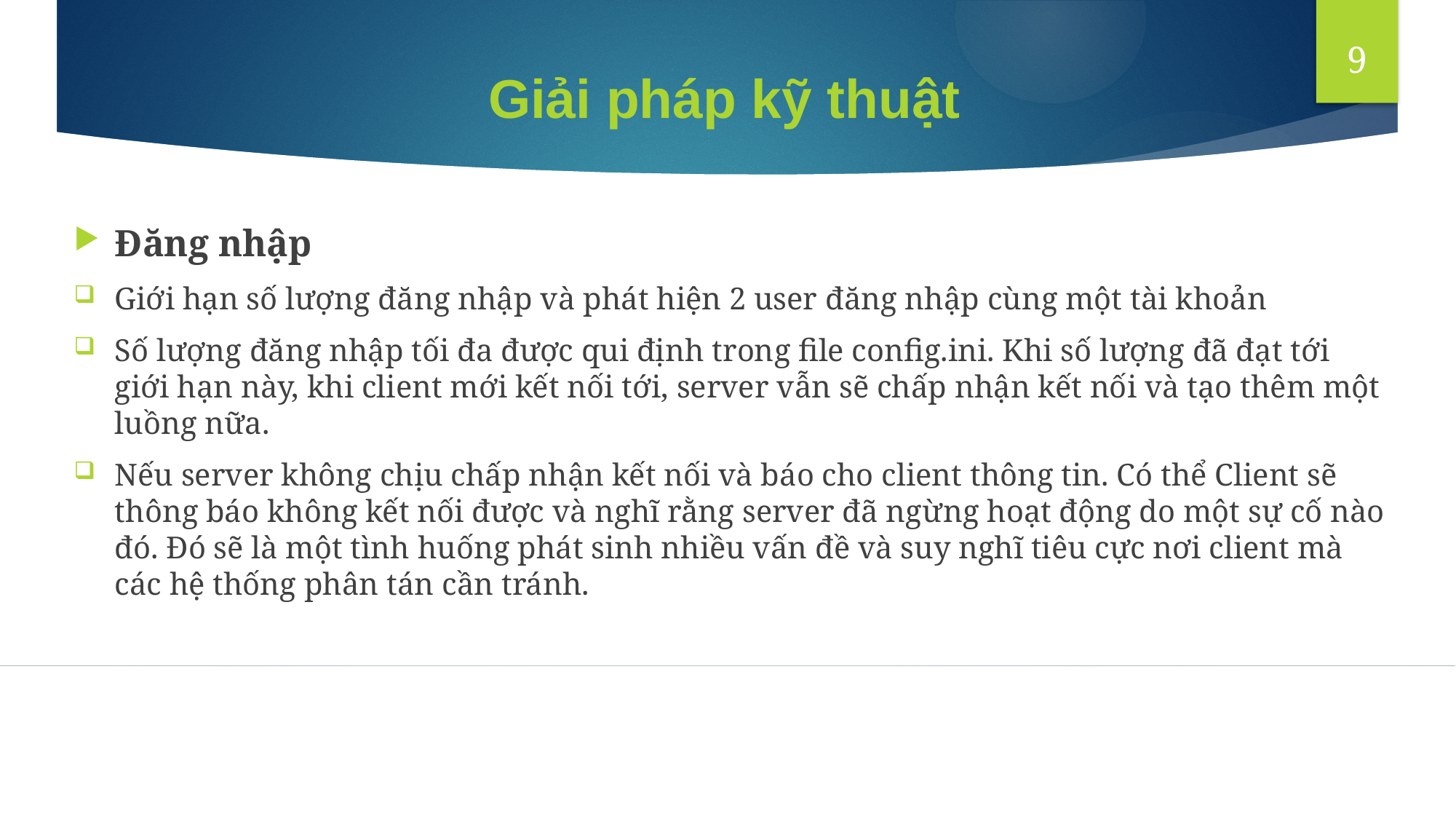

9
Giải pháp kỹ thuật
Đăng nhập
Giới hạn số lượng đăng nhập và phát hiện 2 user đăng nhập cùng một tài khoản
Số lượng đăng nhập tối đa được qui định trong file config.ini. Khi số lượng đã đạt tới giới hạn này, khi client mới kết nối tới, server vẫn sẽ chấp nhận kết nối và tạo thêm một luồng nữa.
Nếu server không chịu chấp nhận kết nối và báo cho client thông tin. Có thể Client sẽ thông báo không kết nối được và nghĩ rằng server đã ngừng hoạt động do một sự cố nào đó. Đó sẽ là một tình huống phát sinh nhiều vấn đề và suy nghĩ tiêu cực nơi client mà các hệ thống phân tán cần tránh.